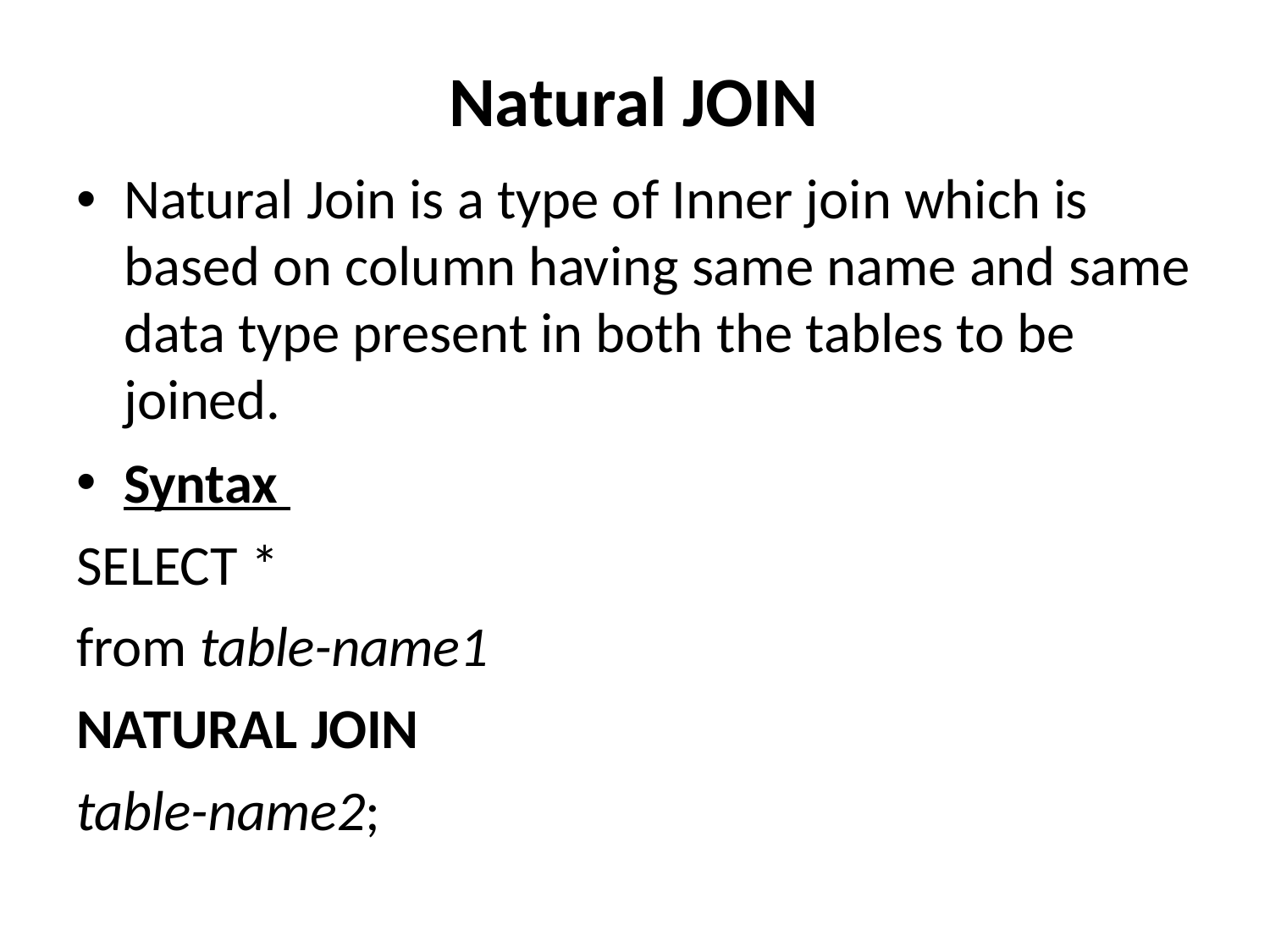

# Natural JOIN
Natural Join is a type of Inner join which is based on column having same name and same data type present in both the tables to be joined.
Syntax
SELECT *
from table-name1
NATURAL JOIN
table-name2;